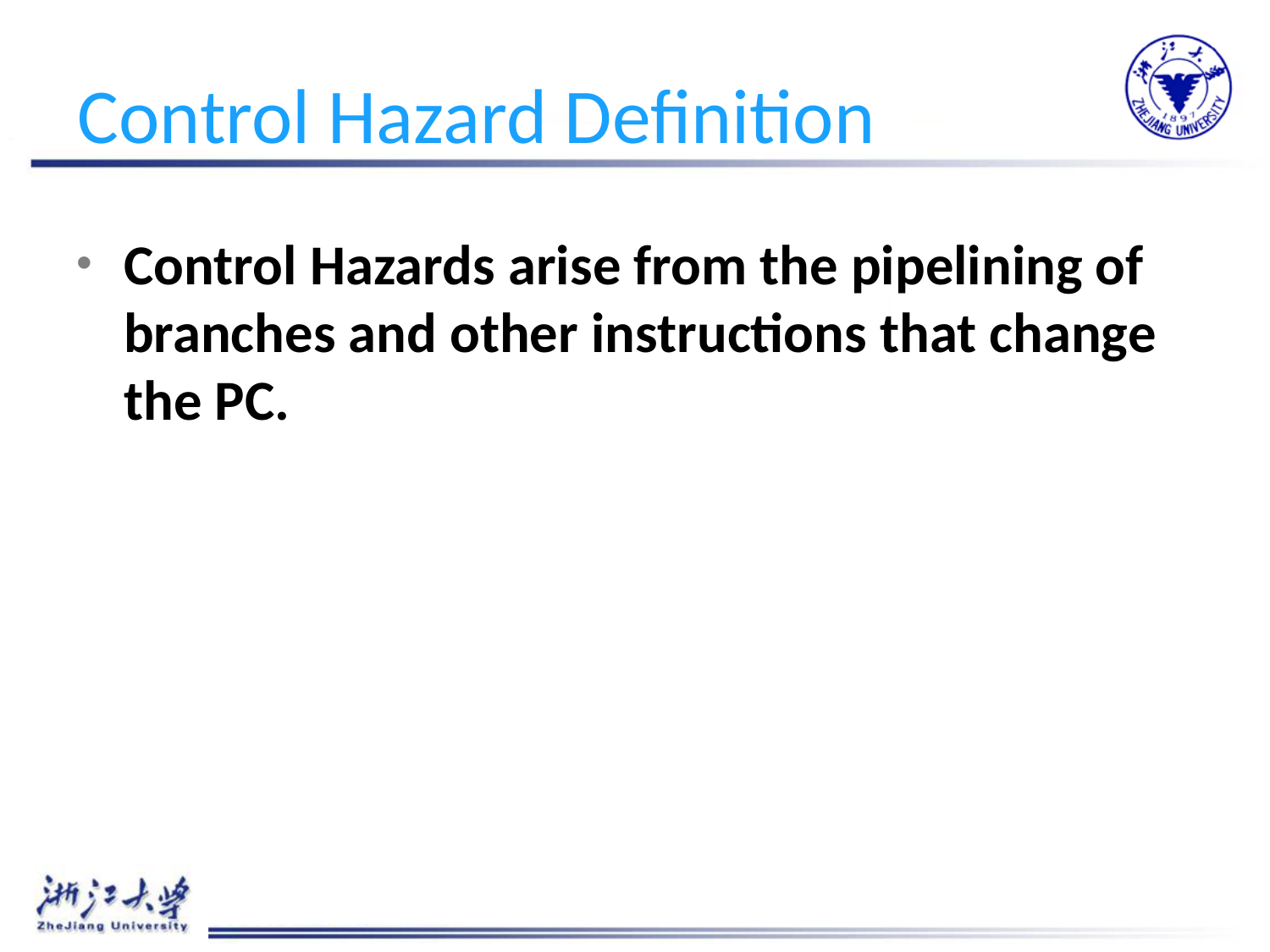

# Control Hazard Definition
Control Hazards arise from the pipelining of branches and other instructions that change the PC.